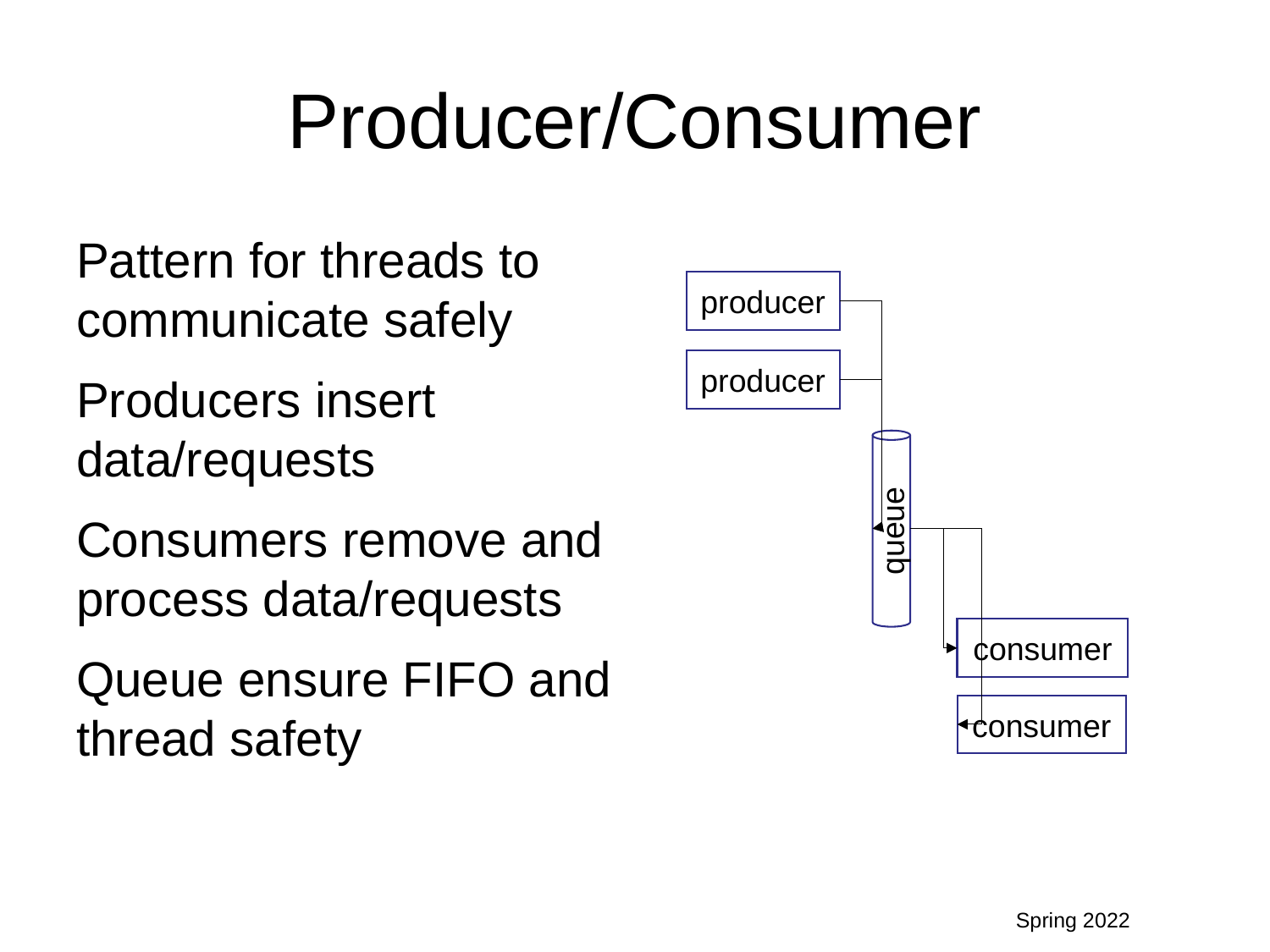

# Producer/Consumer
Pattern for threads to communicate safely
Producers insert data/requests
Consumers remove and process data/requests
Queue ensure FIFO and thread safety
producer
producer
queue
consumer
consumer
Spring 2022